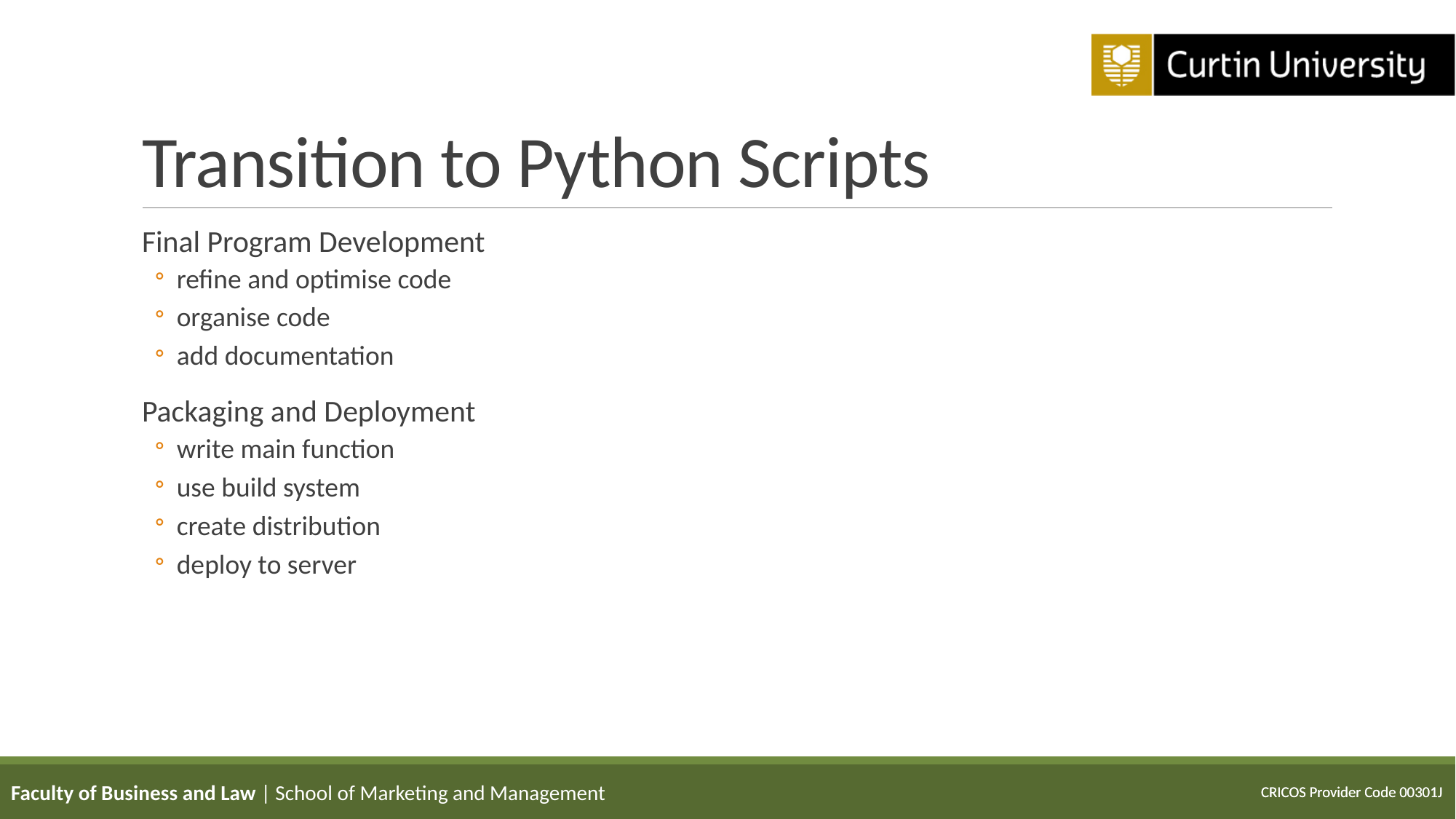

# Transition to Python Scripts
Final Program Development
refine and optimise code
organise code
add documentation
Packaging and Deployment
write main function
use build system
create distribution
deploy to server
Faculty of Business and Law | School of Marketing and Management